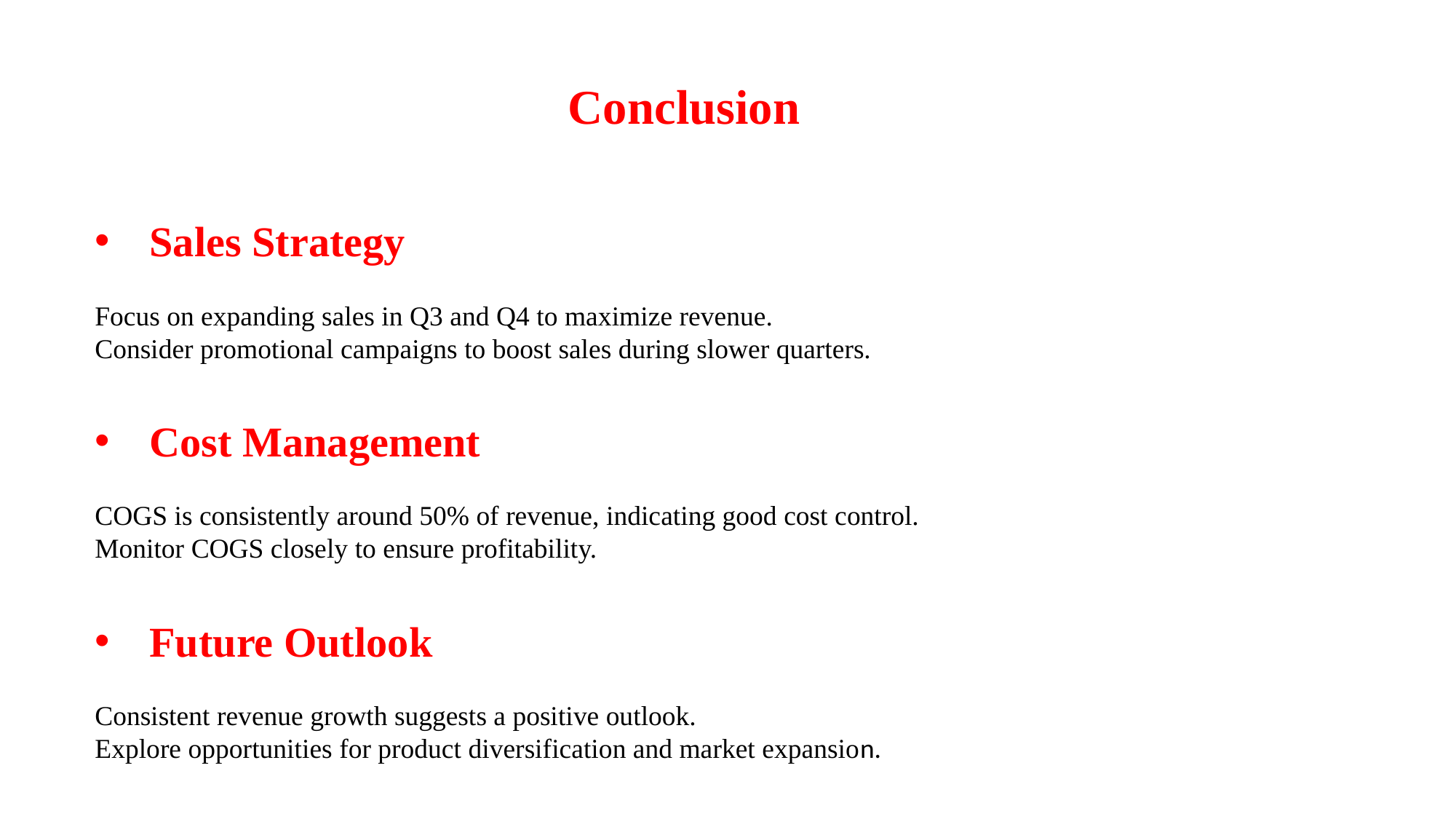

Conclusion
Sales Strategy

Focus on expanding sales in Q3 and Q4 to maximize revenue.
Consider promotional campaigns to boost sales during slower quarters.

Cost Management

COGS is consistently around 50% of revenue, indicating good cost control.
Monitor COGS closely to ensure profitability.

Future Outlook

Consistent revenue growth suggests a positive outlook.
Explore opportunities for product diversification and market expansion.